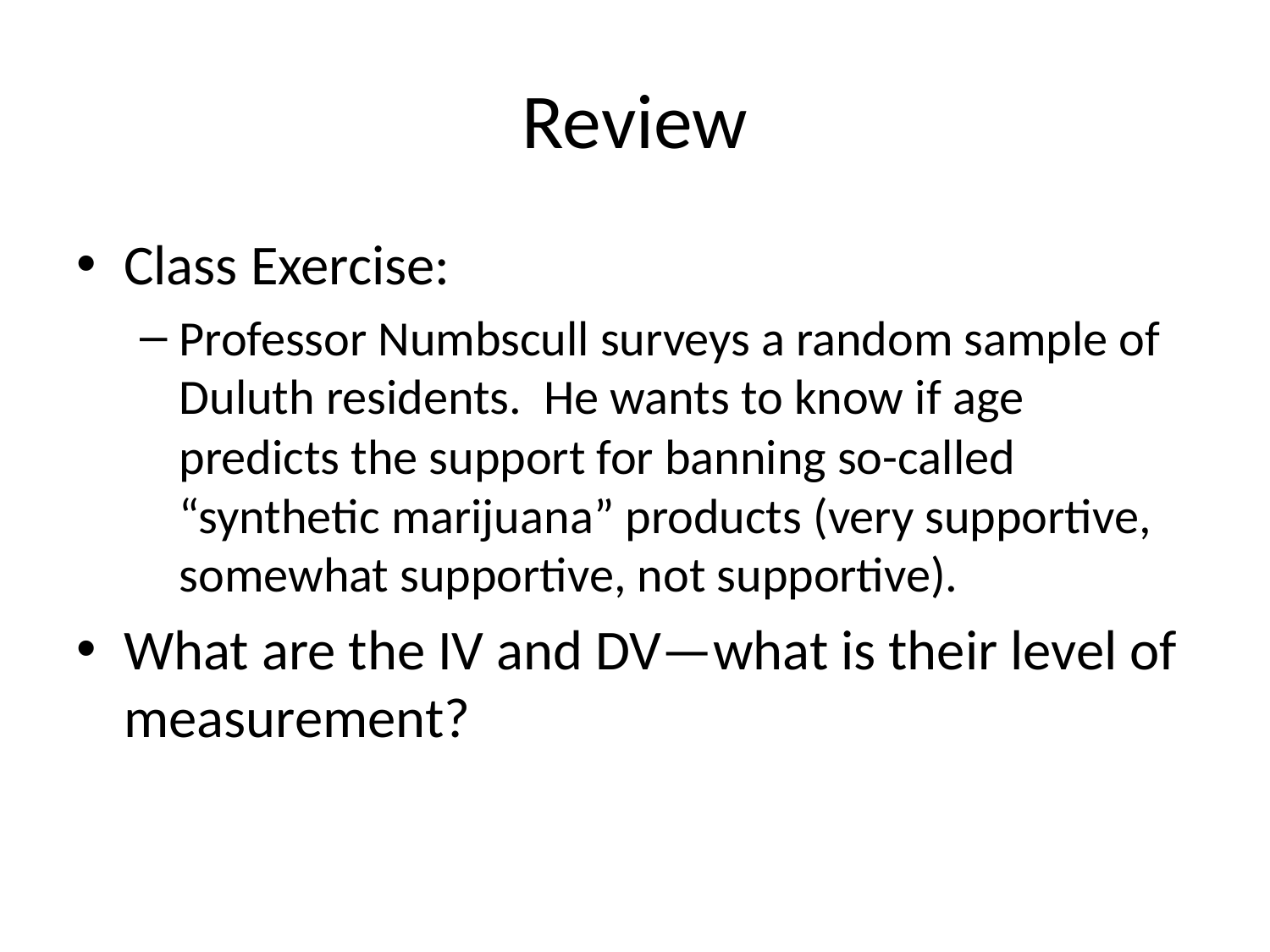

# Review
Class Exercise:
Professor Numbscull surveys a random sample of Duluth residents.  He wants to know if age predicts the support for banning so-called “synthetic marijuana” products (very supportive, somewhat supportive, not supportive).
What are the IV and DV—what is their level of measurement?